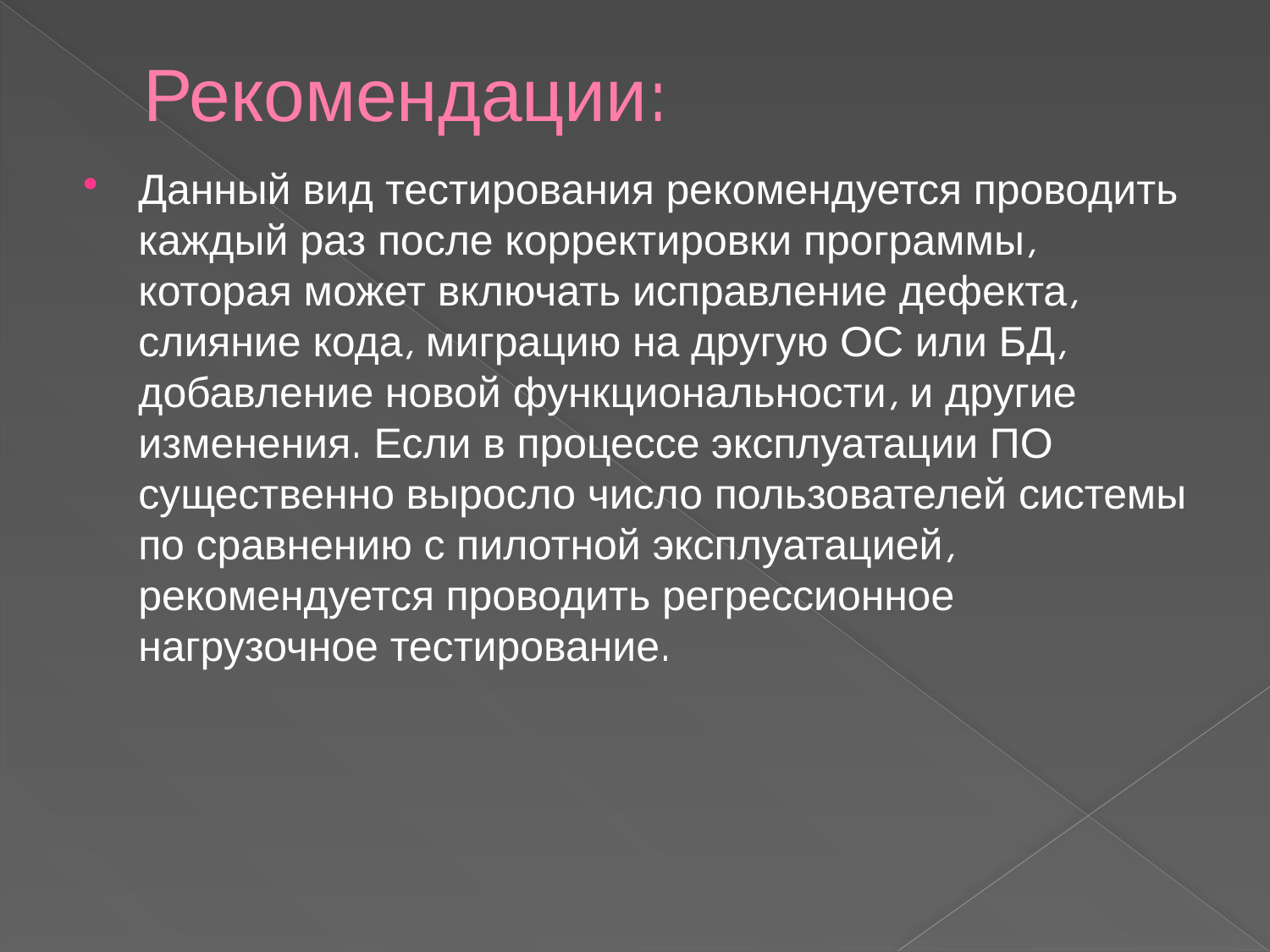

# Рекомендации:
Данный вид тестирования рекомендуется проводить каждый раз после корректировки программы, которая может включать исправление дефекта, слияние кода, миграцию на другую ОС или БД, добавление новой функциональности, и другие изменения. Если в процессе эксплуатации ПО существенно выросло число пользователей системы по сравнению с пилотной эксплуатацией, рекомендуется проводить регрессионное нагрузочное тестирование.